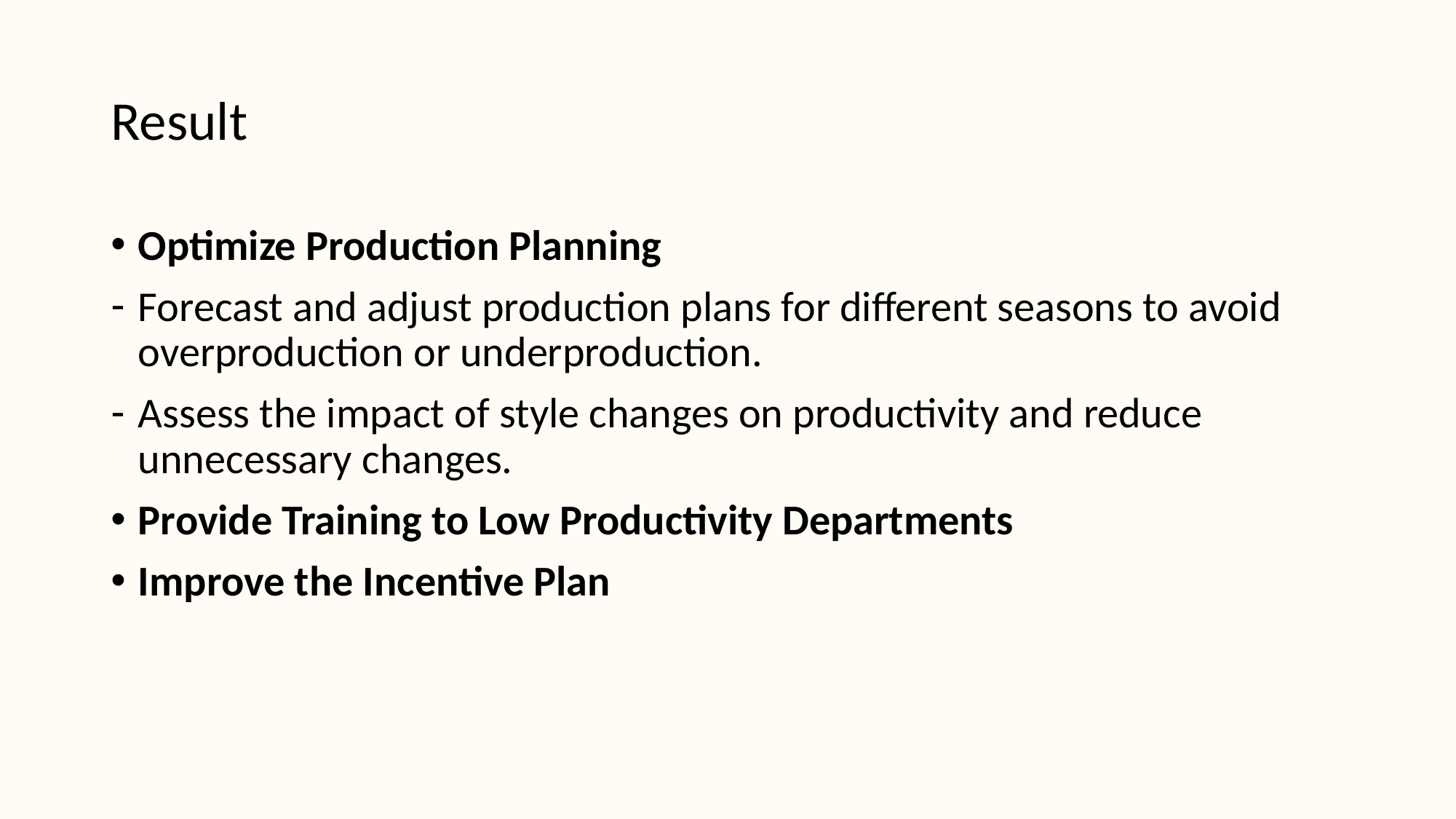

# Result
Optimize Production Planning
Forecast and adjust production plans for different seasons to avoid overproduction or underproduction.
Assess the impact of style changes on productivity and reduce unnecessary changes.
Provide Training to Low Productivity Departments
Improve the Incentive Plan